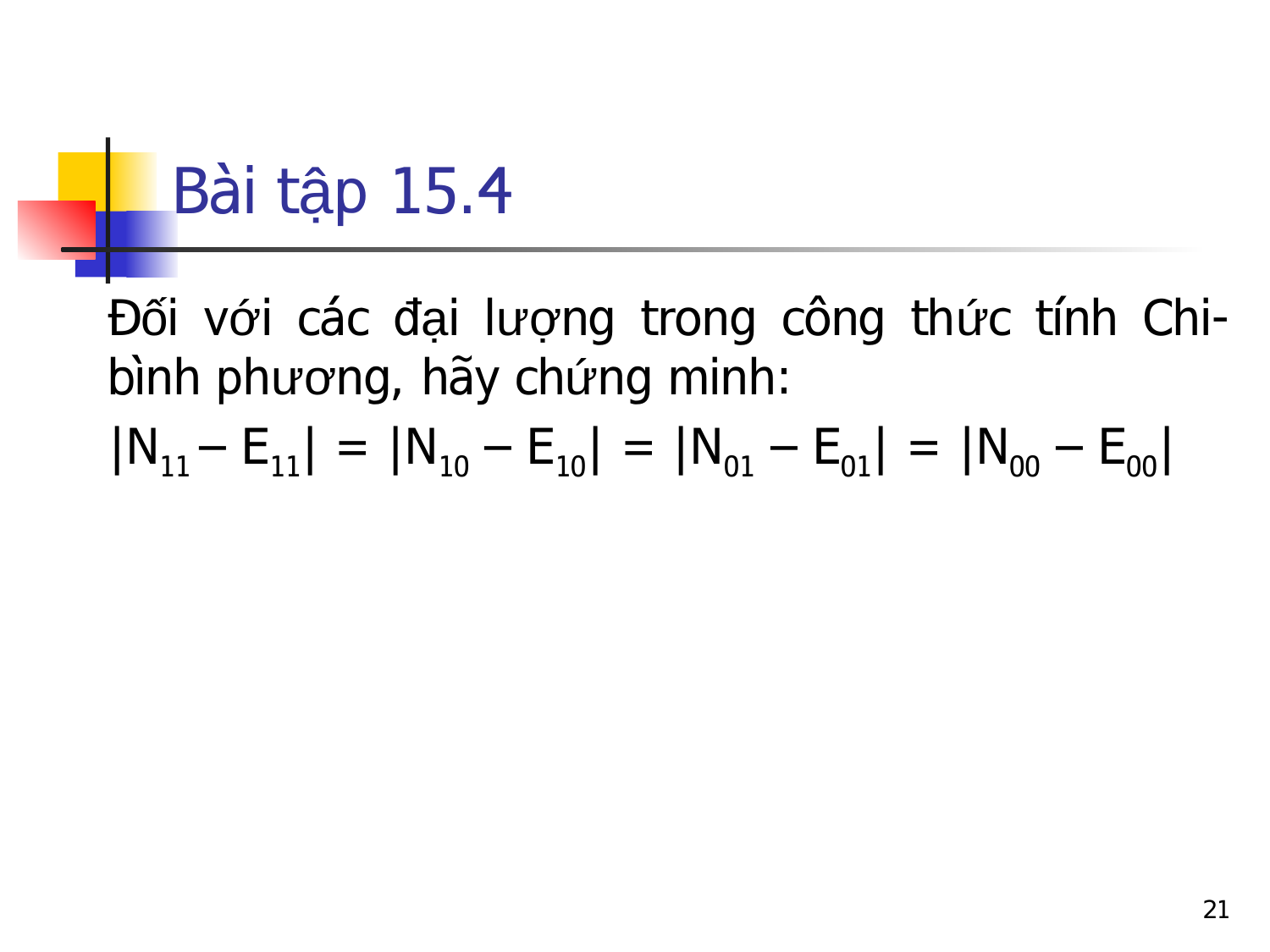

# Bài tập 15.4
Đối với các đại lượng trong công thức tính Chi-bình phương, hãy chứng minh:
|N11 – E11| = |N10 – E10| = |N01 – E01| = |N00 – E00|
21